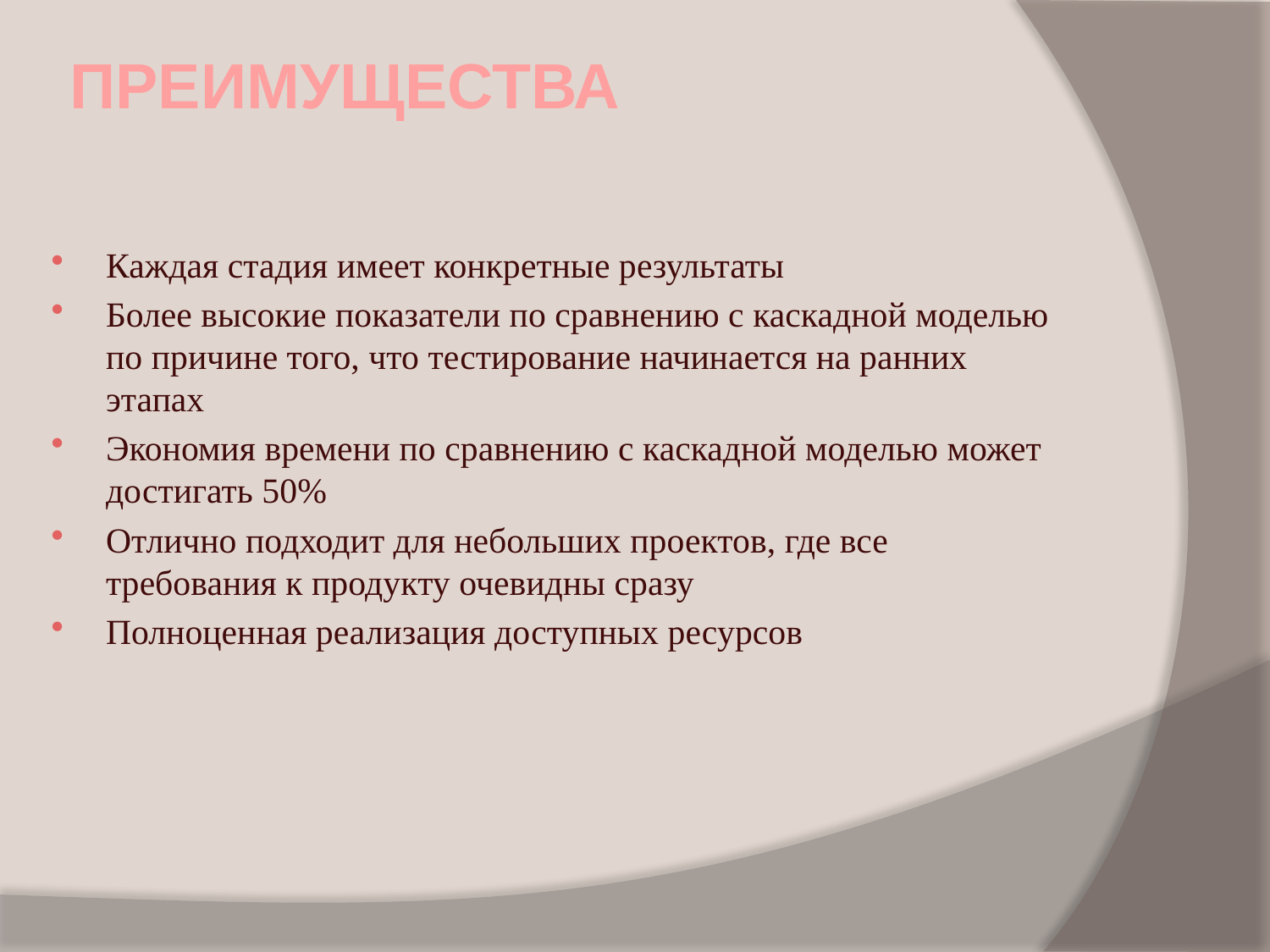

# Преимущества
Каждая стадия имеет конкретные результаты
Более высокие показатели по сравнению с каскадной моделью по причине того, что тестирование начинается на ранних этапах
Экономия времени по сравнению с каскадной моделью может достигать 50%
Отлично подходит для небольших проектов, где все требования к продукту очевидны сразу
Полноценная реализация доступных ресурсов